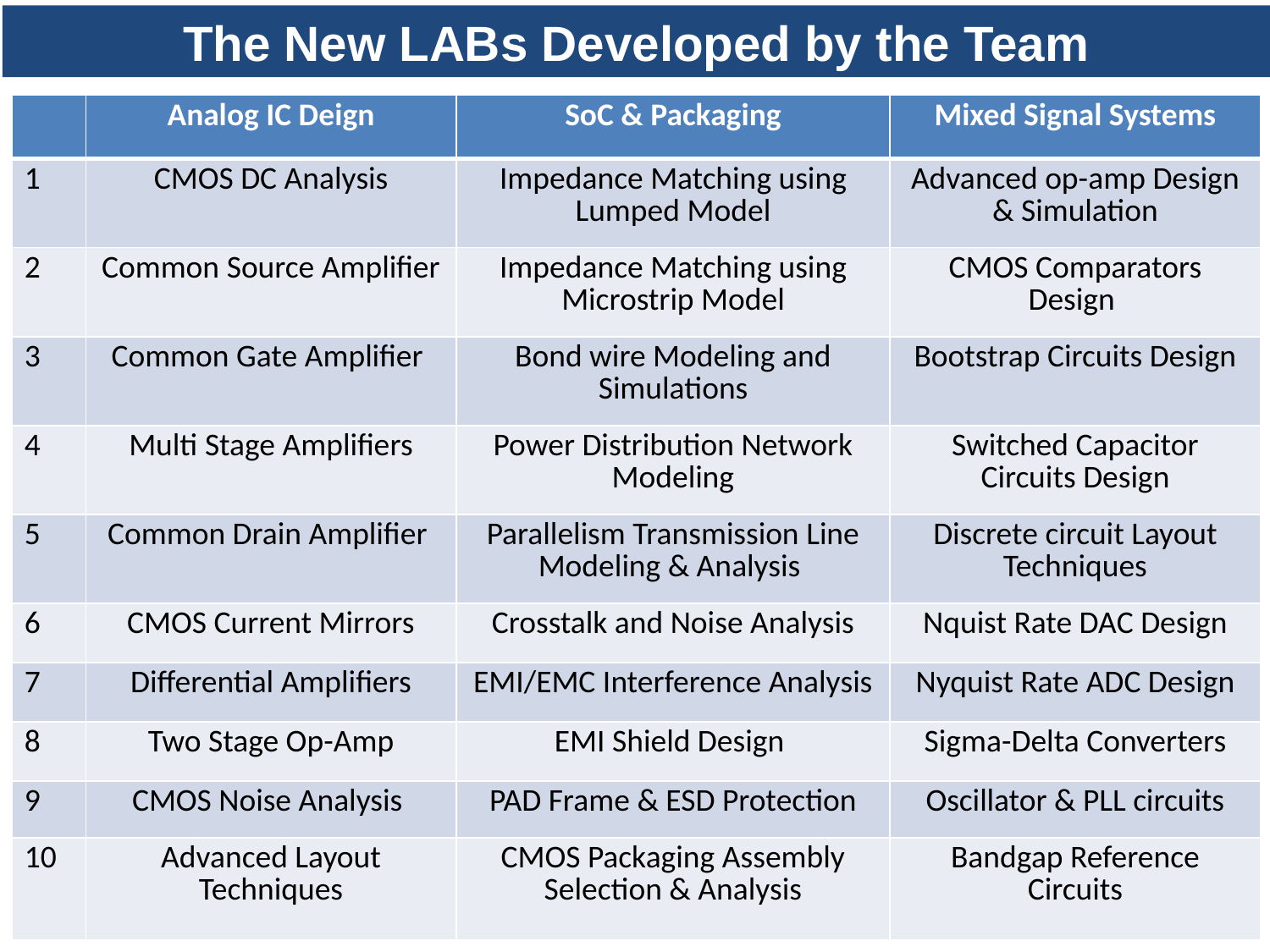

The New LABs Developed by the Team
|  | Analog IC Deign | SoC & Packaging | Mixed Signal Systems |
| --- | --- | --- | --- |
| 1 | CMOS DC Analysis | Impedance Matching using Lumped Model | Advanced op-amp Design & Simulation |
| 2 | Common Source Amplifier | Impedance Matching using Microstrip Model | CMOS Comparators Design |
| 3 | Common Gate Amplifier | Bond wire Modeling and Simulations | Bootstrap Circuits Design |
| 4 | Multi Stage Amplifiers | Power Distribution Network Modeling | Switched Capacitor Circuits Design |
| 5 | Common Drain Amplifier | Parallelism Transmission Line Modeling & Analysis | Discrete circuit Layout Techniques |
| 6 | CMOS Current Mirrors | Crosstalk and Noise Analysis | Nquist Rate DAC Design |
| 7 | Differential Amplifiers | EMI/EMC Interference Analysis | Nyquist Rate ADC Design |
| 8 | Two Stage Op-Amp | EMI Shield Design | Sigma-Delta Converters |
| 9 | CMOS Noise Analysis | PAD Frame & ESD Protection | Oscillator & PLL circuits |
| 10 | Advanced Layout Techniques | CMOS Packaging Assembly Selection & Analysis | Bandgap Reference Circuits |